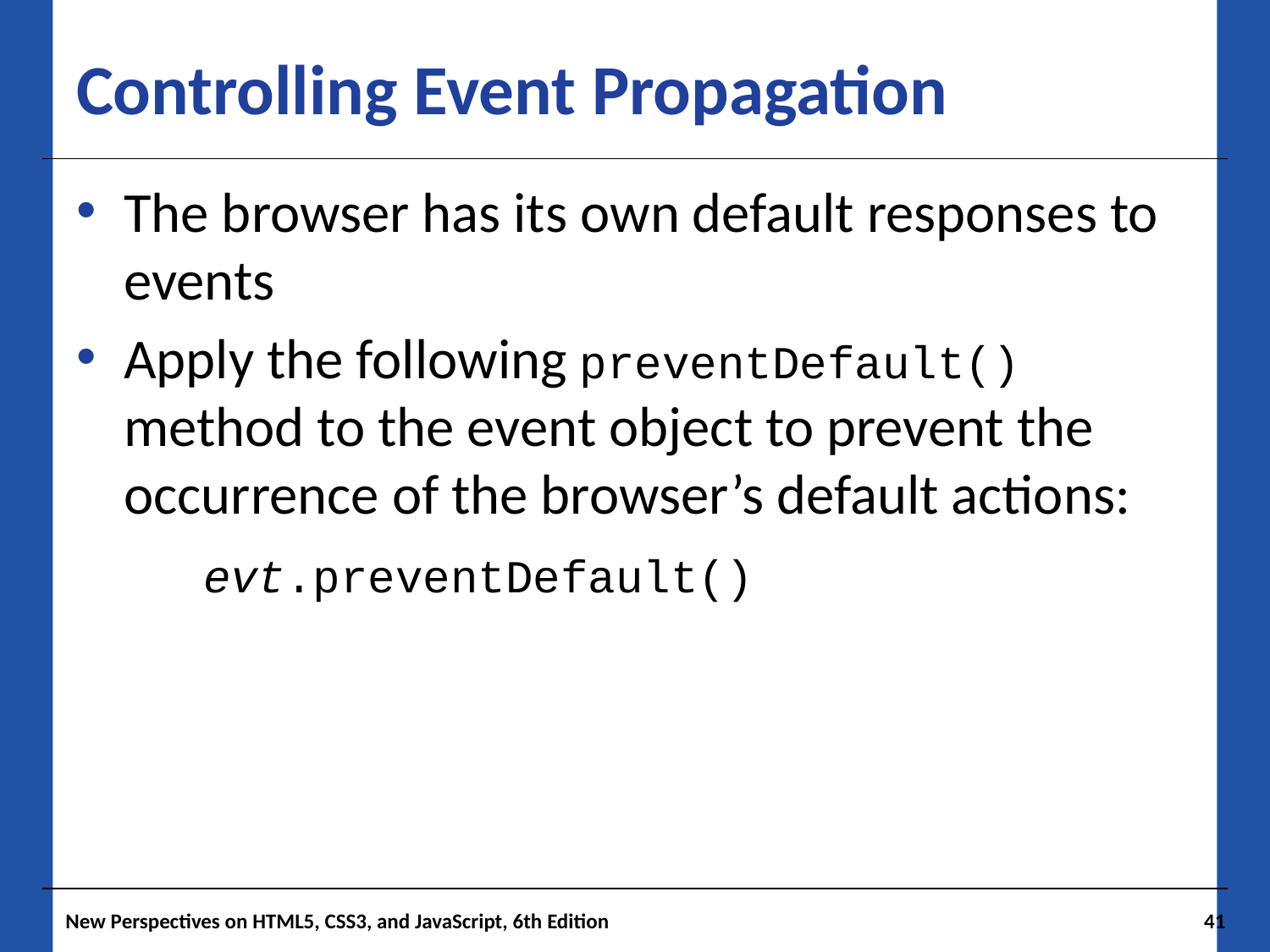

# Controlling Event Propagation
The browser has its own default responses to events
Apply the following preventDefault() method to the event object to prevent the occurrence of the browser’s default actions:
	evt.preventDefault()
New Perspectives on HTML5, CSS3, and JavaScript, 6th Edition
41